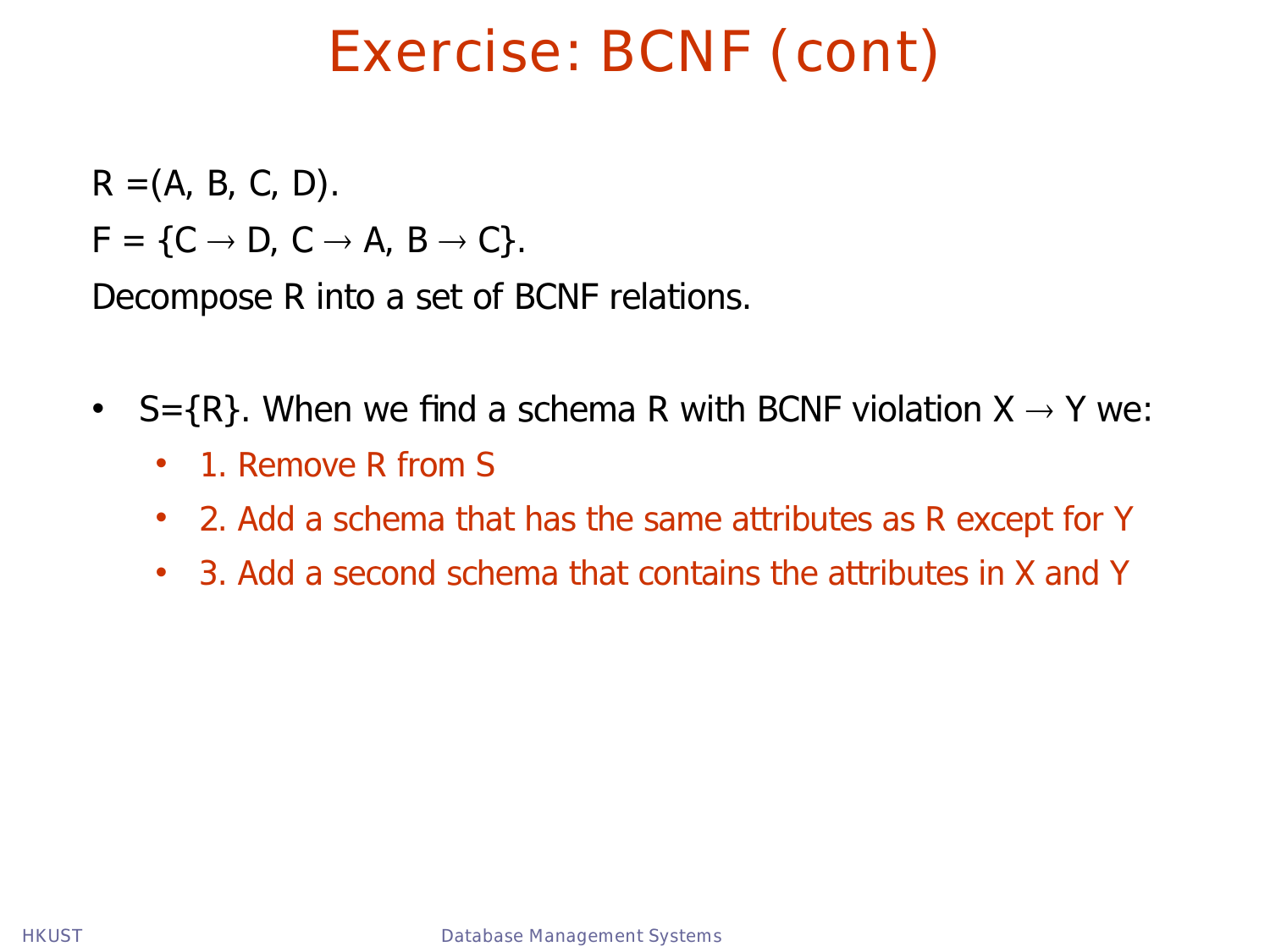

# Exercise: BCNF (cont)
R =(A, B, C, D).
F = {C → D, C → A, B → C}.
Decompose R into a set of BCNF relations.

S={R}. When we find a schema R with BCNF violation X → Y we:
1. Remove R from S
2. Add a schema that has the same attributes as R except for Y
3. Add a second schema that contains the attributes in X and Y